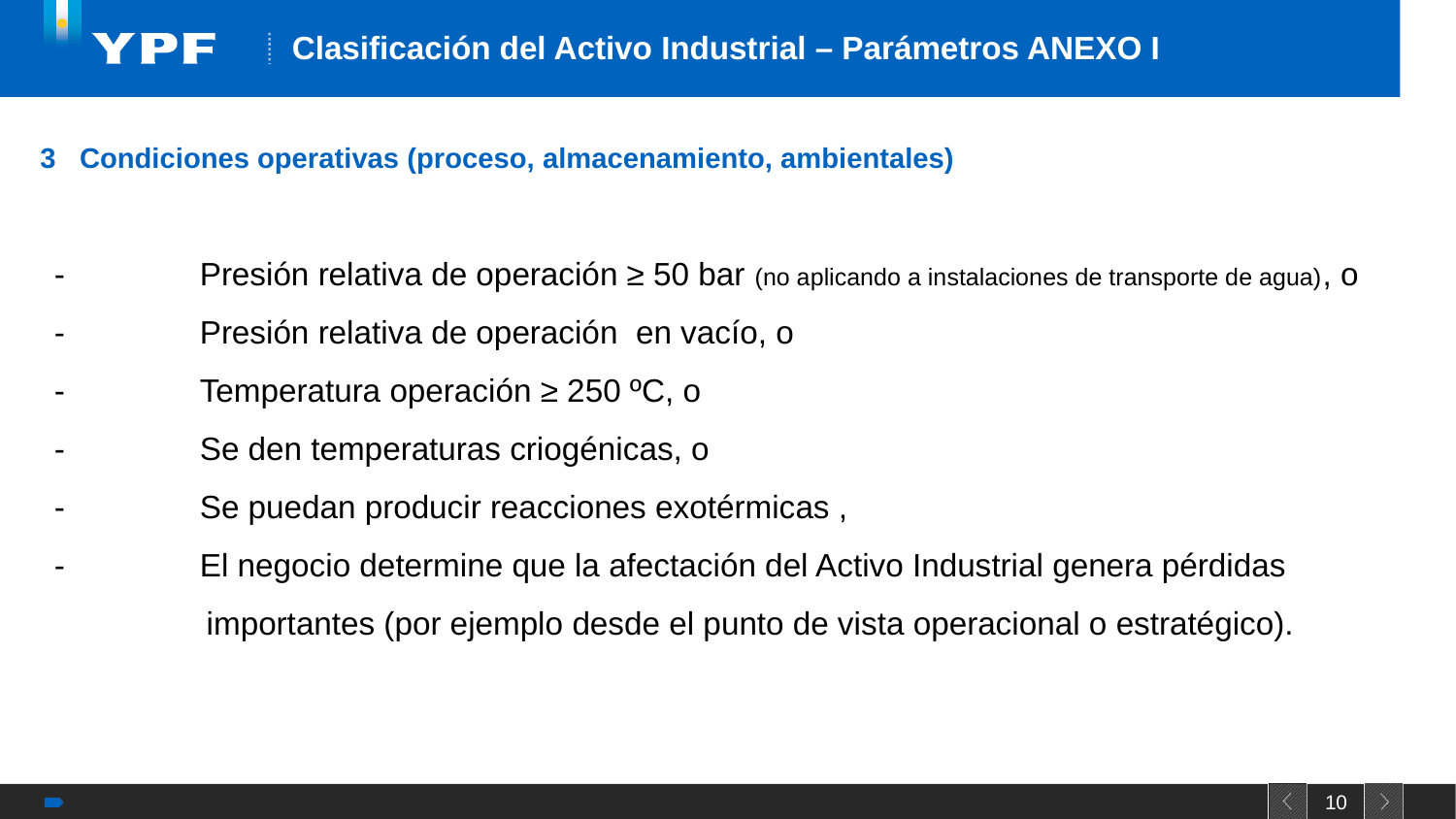

# Clasificación del Activo Industrial – Parámetros ANEXO I
3   Condiciones operativas (proceso, almacenamiento, ambientales)
-	Presión relativa de operación ≥ 50 bar (no aplicando a instalaciones de transporte de agua), o
-	Presión relativa de operación  en vacío, o
-	Temperatura operación ≥ 250 ºC, o
-	Se den temperaturas criogénicas, o
-	Se puedan producir reacciones exotérmicas ,
-     	El negocio determine que la afectación del Activo Industrial genera pérdidas
                 importantes (por ejemplo desde el punto de vista operacional o estratégico).